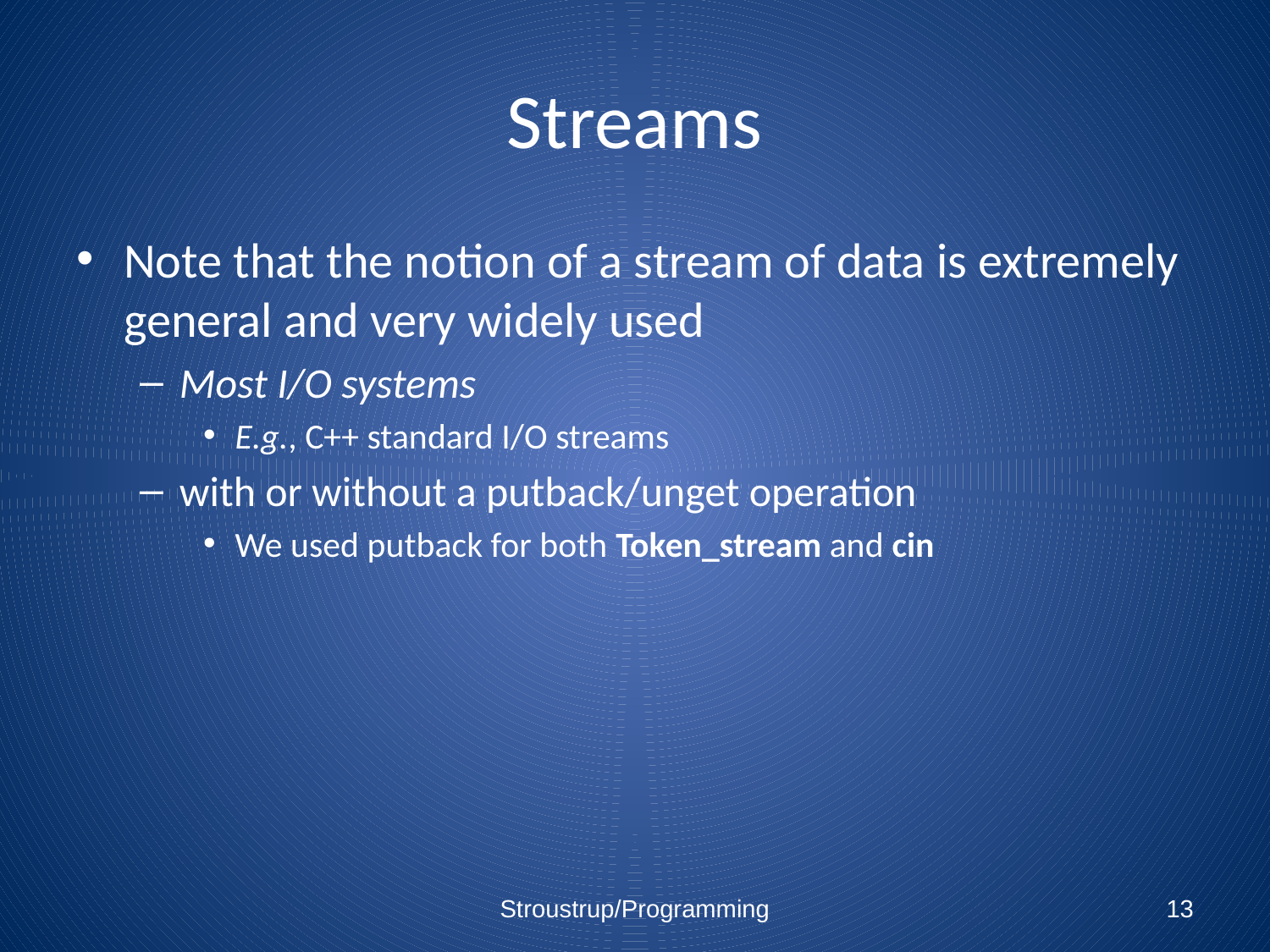

# Streams
Note that the notion of a stream of data is extremely general and very widely used
Most I/O systems
E.g., C++ standard I/O streams
with or without a putback/unget operation
We used putback for both Token_stream and cin
Stroustrup/Programming
13